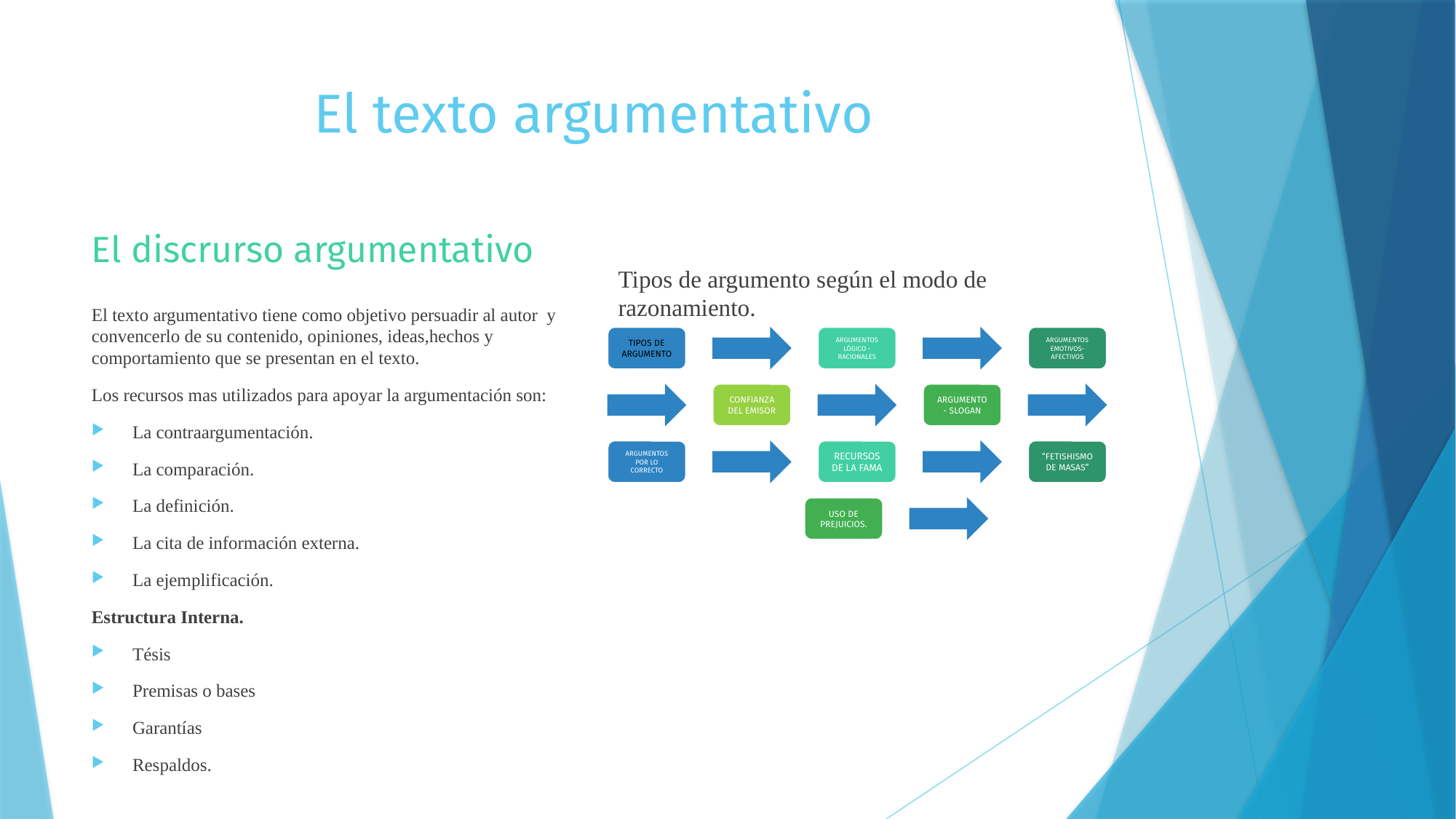

# El texto argumentativo
El discrurso argumentativo
Tipos de argumento según el modo de razonamiento.
El texto argumentativo tiene como objetivo persuadir al autor  y convencerlo de su contenido, opiniones, ideas,hechos y comportamiento que se presentan en el texto.
Los recursos mas utilizados para apoyar la argumentación son:
La contraargumentación.
La comparación.
La definición.
La cita de información externa.
La ejemplificación.
Estructura Interna.
Tésis
Premisas o bases
Garantías
Respaldos.

TIPOS DE ARGUMENTO
ARGUMENTOS LÓGICO -RACIONALES
ARGUMENTOS EMOTIVOS-AFECTIVOS
ARGUMENTO- SLOGAN
CONFIANZA DEL EMISOR
ARGUMENTOS POR LO CORRECTO
RECURSOS DE LA FAMA
“FETISHISMO DE MASAS”
USO DE PREJUICIOS.